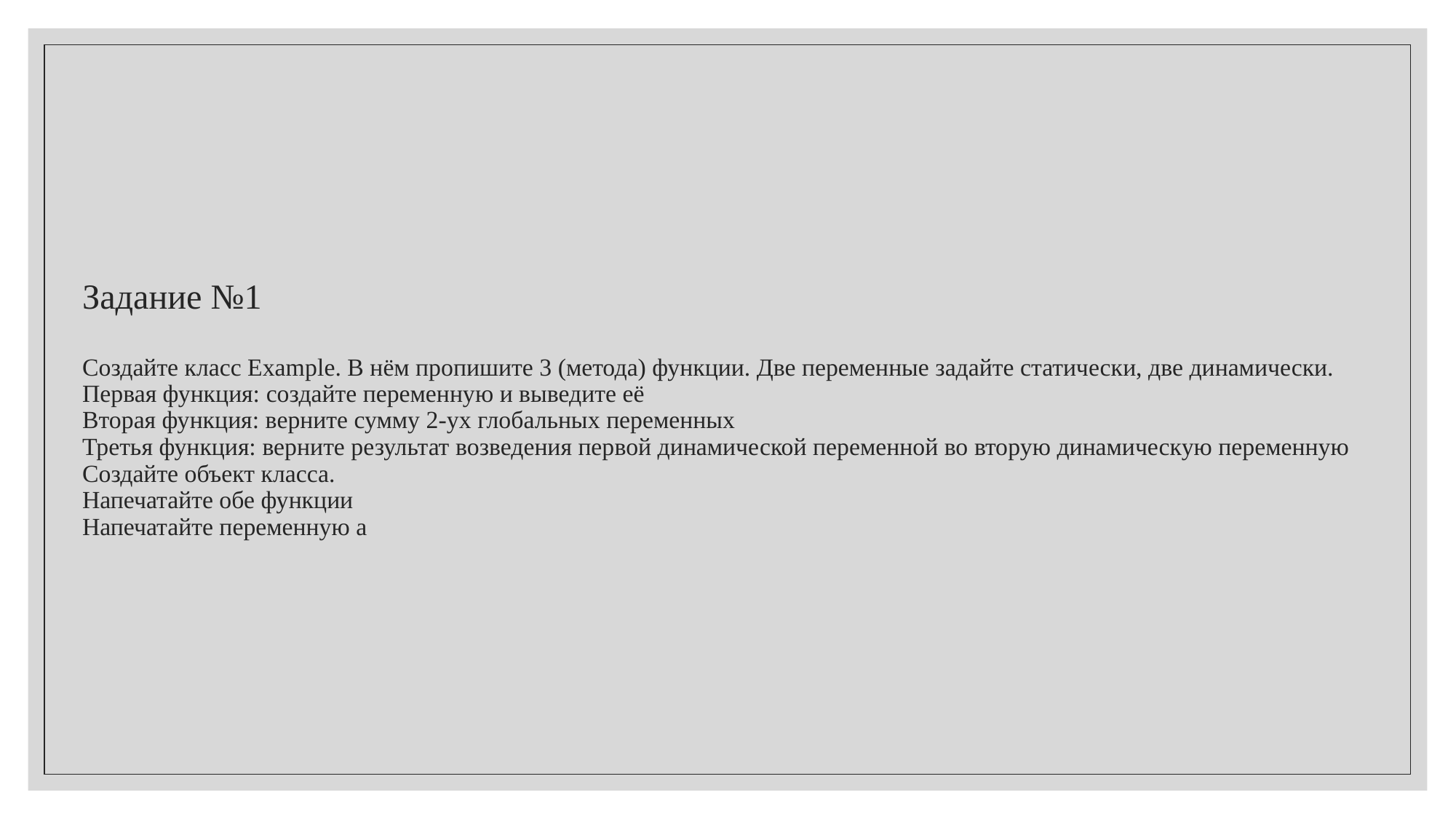

# Задание №1 Создайте класс Example. В нём пропишите 3 (метода) функции. Две переменные задайте статически, две динамически. Первая функция: создайте переменную и выведите её Вторая функция: верните сумму 2-ух глобальных переменных Третья функция: верните результат возведения первой динамической переменной во вторую динамическую переменную Создайте объект класса. Напечатайте обе функции Напечатайте переменную a